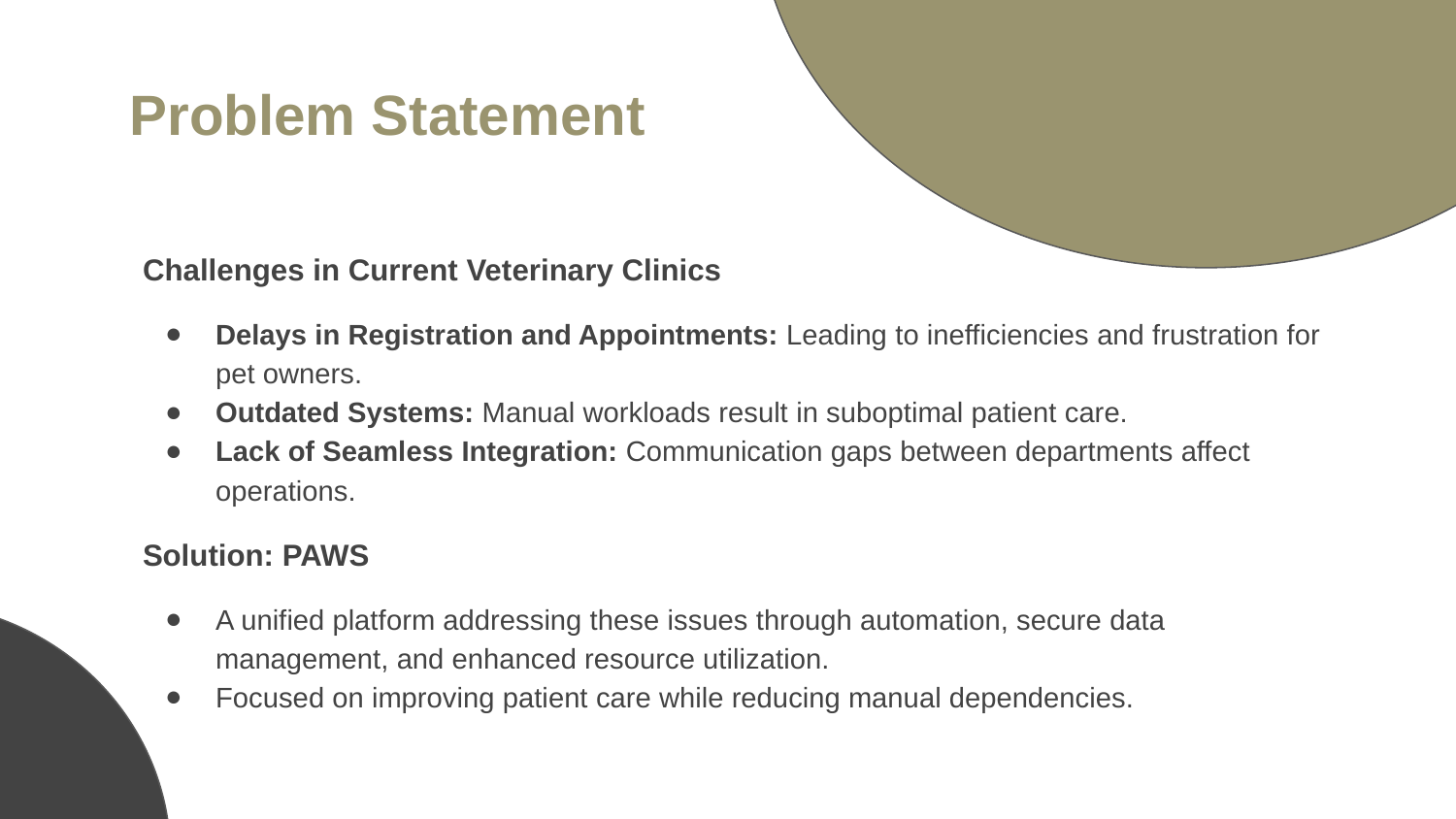

Problem Statement
Challenges in Current Veterinary Clinics
Delays in Registration and Appointments: Leading to inefficiencies and frustration for pet owners.
Outdated Systems: Manual workloads result in suboptimal patient care.
Lack of Seamless Integration: Communication gaps between departments affect operations.
Solution: PAWS
A unified platform addressing these issues through automation, secure data management, and enhanced resource utilization.
Focused on improving patient care while reducing manual dependencies.